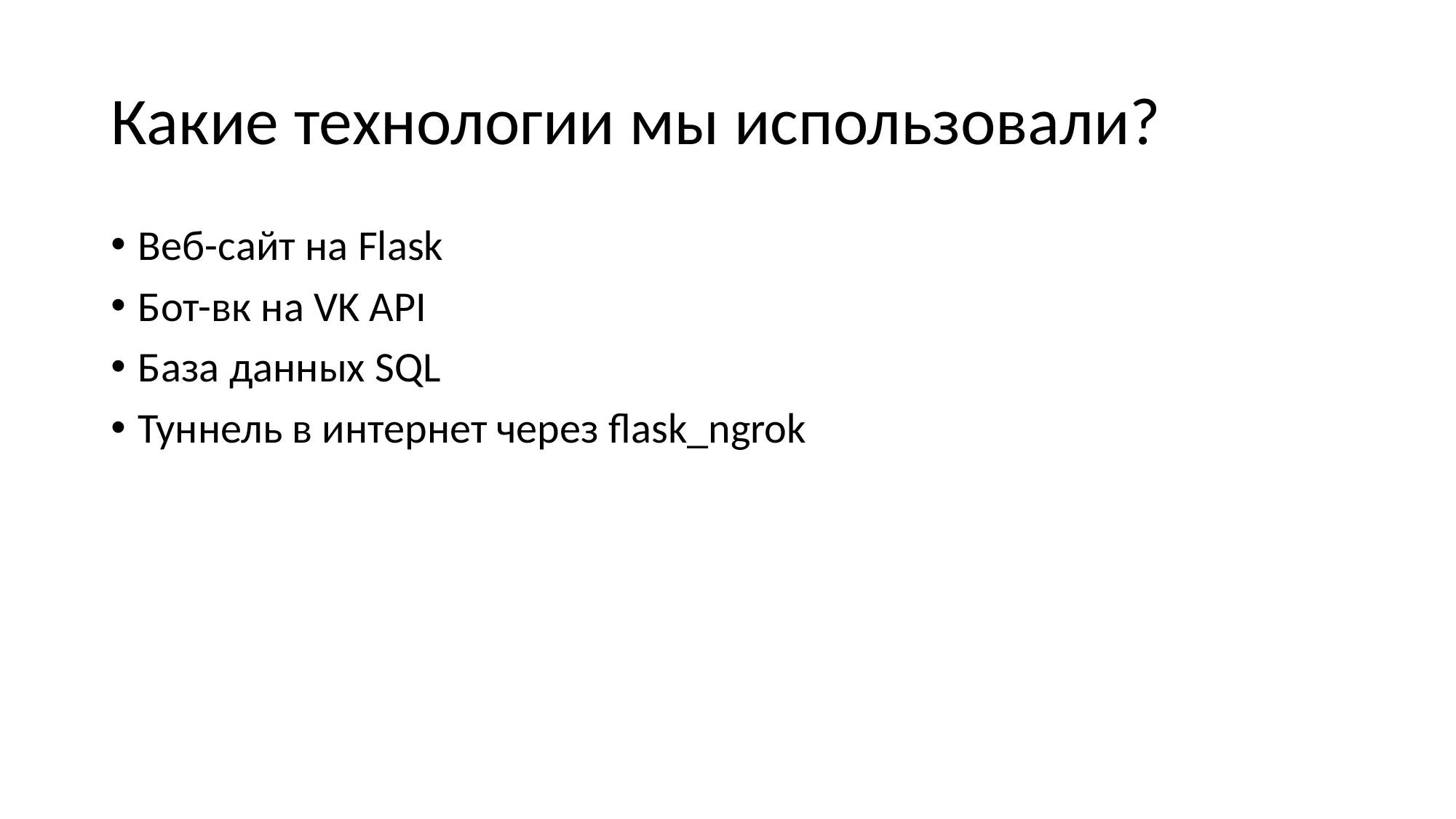

# Какие технологии мы использовали?
Веб-сайт на Flask
Бот-вк на VK API
База данных SQL
Туннель в интернет через flask_ngrok